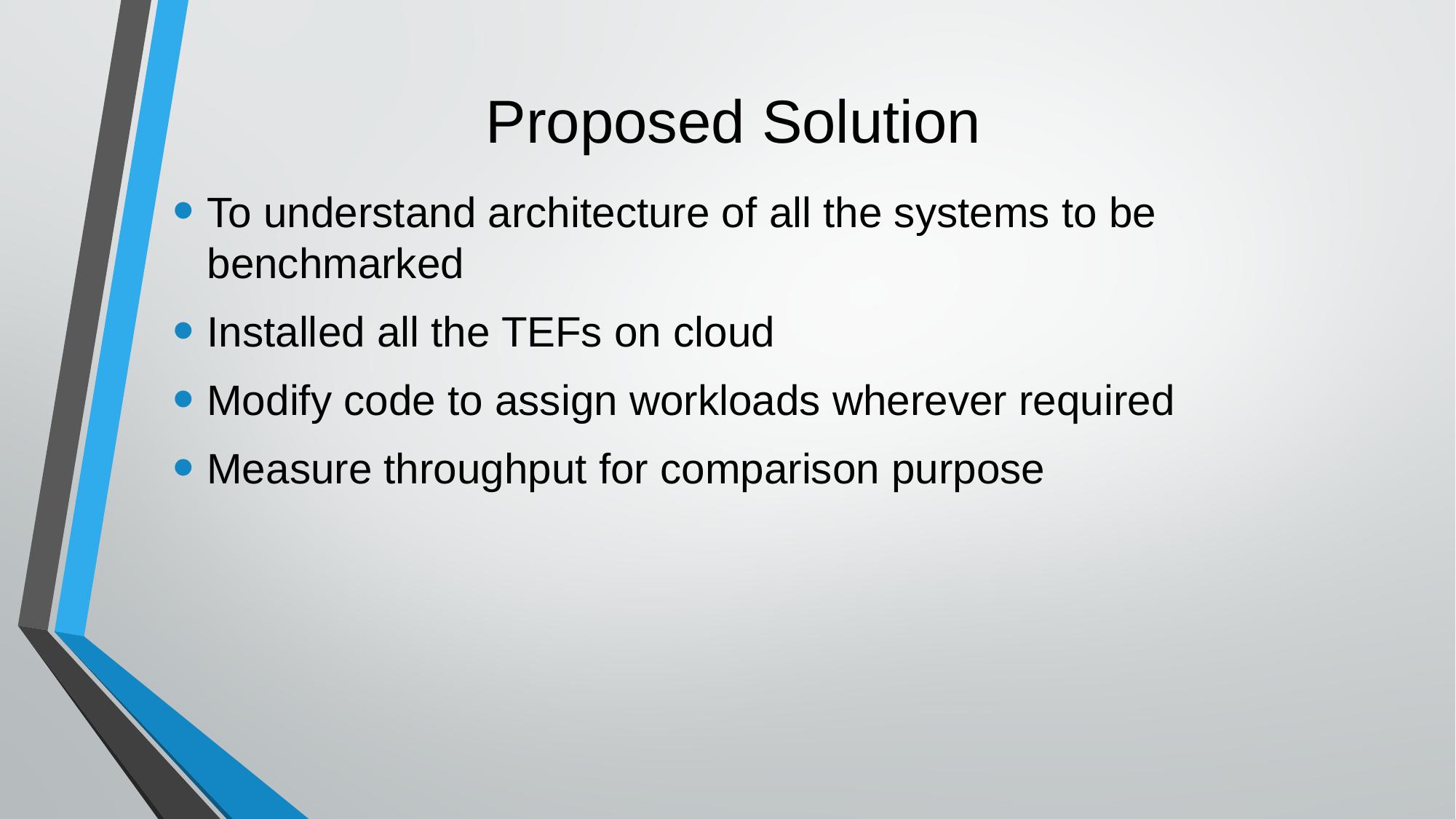

# Proposed Solution
To understand architecture of all the systems to be benchmarked
Installed all the TEFs on cloud
Modify code to assign workloads wherever required
Measure throughput for comparison purpose